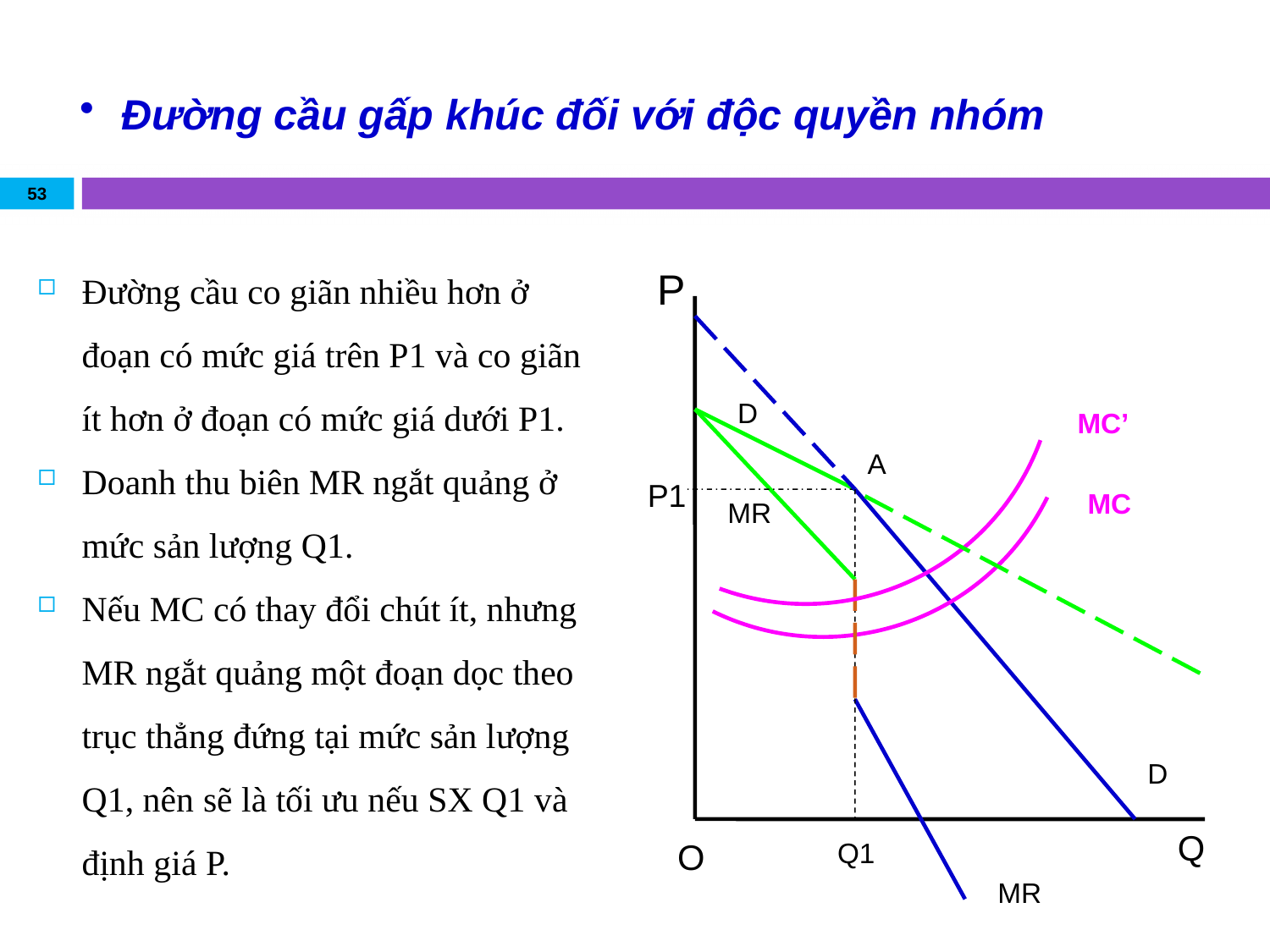

Đường cầu gấp khúc đối với độc quyền nhóm
53
Đường cầu co giãn nhiều hơn ở đoạn có mức giá trên P1 và co giãn ít hơn ở đoạn có mức giá dưới P1.
Doanh thu biên MR ngắt quảng ở mức sản lượng Q1.
Nếu MC có thay đổi chút ít, nhưng MR ngắt quảng một đoạn dọc theo trục thẳng đứng tại mức sản lượng Q1, nên sẽ là tối ưu nếu SX Q1 và định giá P.
P

D

MC’

A
P1
MC

MR

D

Q
O
Q1
MR